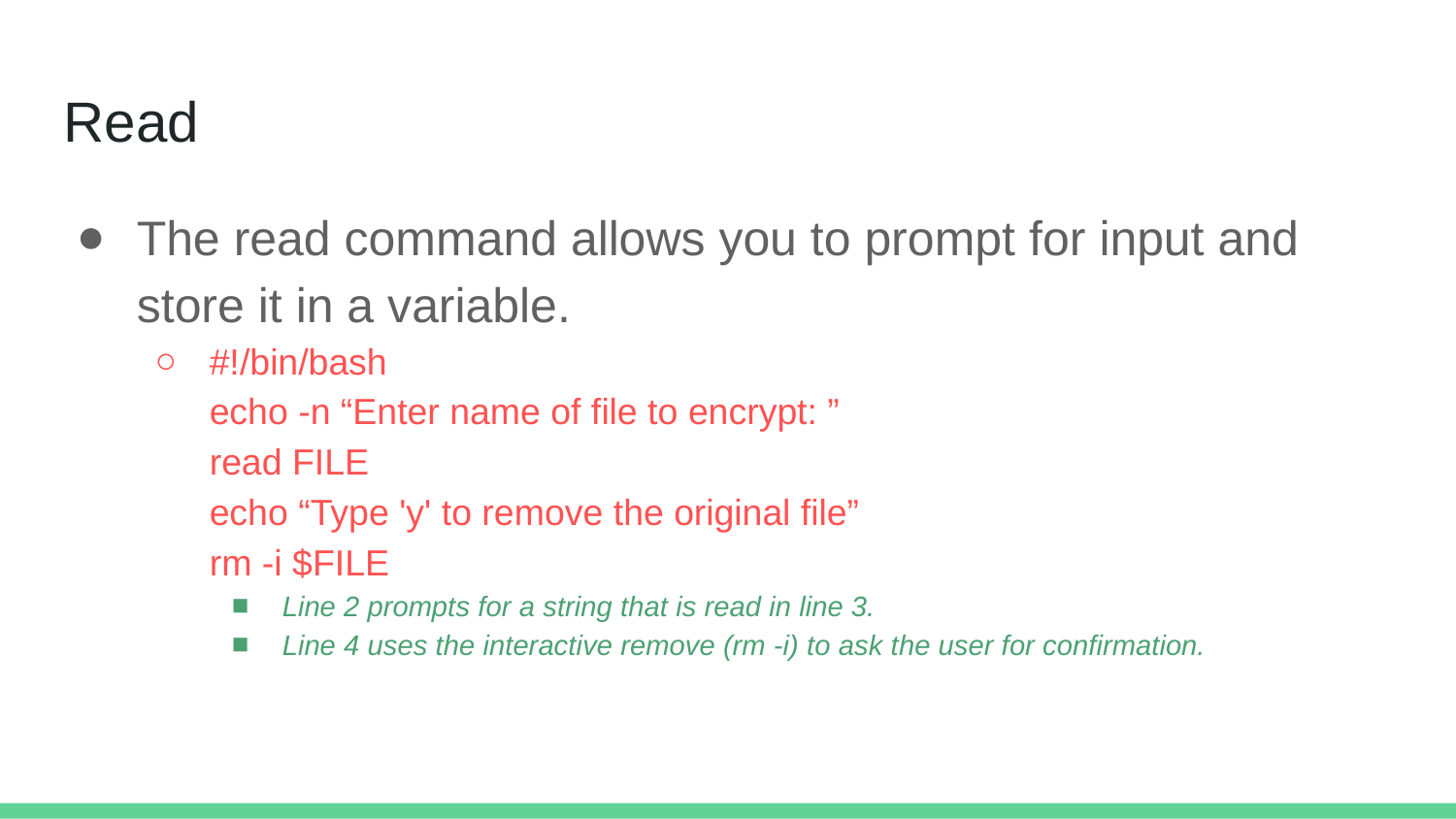

Read
The read command allows you to prompt for input and store it in a variable.
#!/bin/bash
echo -n “Enter name of file to encrypt: ”
read FILE
echo “Type 'y' to remove the original file”
rm -i $FILE
Line 2 prompts for a string that is read in line 3.
Line 4 uses the interactive remove (rm -i) to ask the user for confirmation.